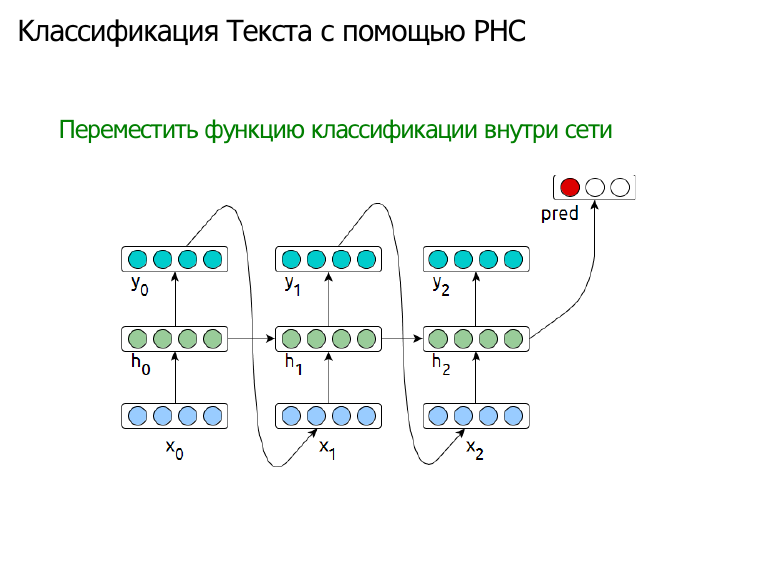

Классификация Текста с помощью РНС

Переместить функцию классификации внутри сети